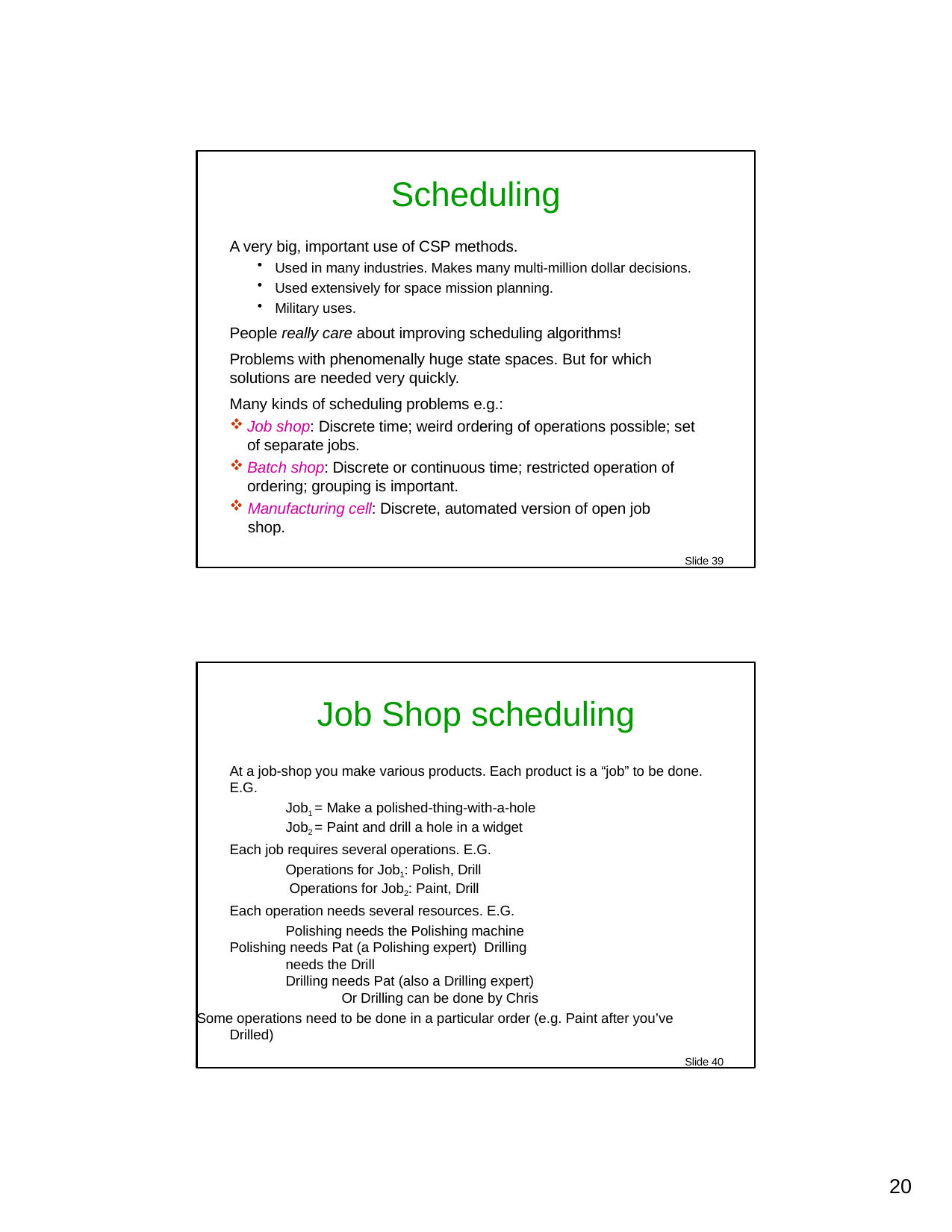

Scheduling
A very big, important use of CSP methods.
Used in many industries. Makes many multi-million dollar decisions.
Used extensively for space mission planning.
Military uses.
People really care about improving scheduling algorithms!
Problems with phenomenally huge state spaces. But for which  solutions are needed very quickly.
Many kinds of scheduling problems e.g.:
Job shop: Discrete time; weird ordering of operations possible; set  of separate jobs.
Batch shop: Discrete or continuous time; restricted operation of  ordering; grouping is important.
Manufacturing cell: Discrete, automated version of open job shop.

Slide 39
Job Shop scheduling
At a job-shop you make various products. Each product is a “job” to be done.  E.G.
Job1 = Make a polished-thing-with-a-hole  Job2 = Paint and drill a hole in a widget
Each job requires several operations. E.G.
Operations for Job1: Polish, Drill  Operations for Job2: Paint, Drill
Each operation needs several resources. E.G.  Polishing needs the Polishing machine
Polishing needs Pat (a Polishing expert)  Drilling needs the Drill
Drilling needs Pat (also a Drilling expert)  Or Drilling can be done by Chris
Some operations need to be done in a particular order (e.g. Paint after you’ve  Drilled)
Slide 40
20